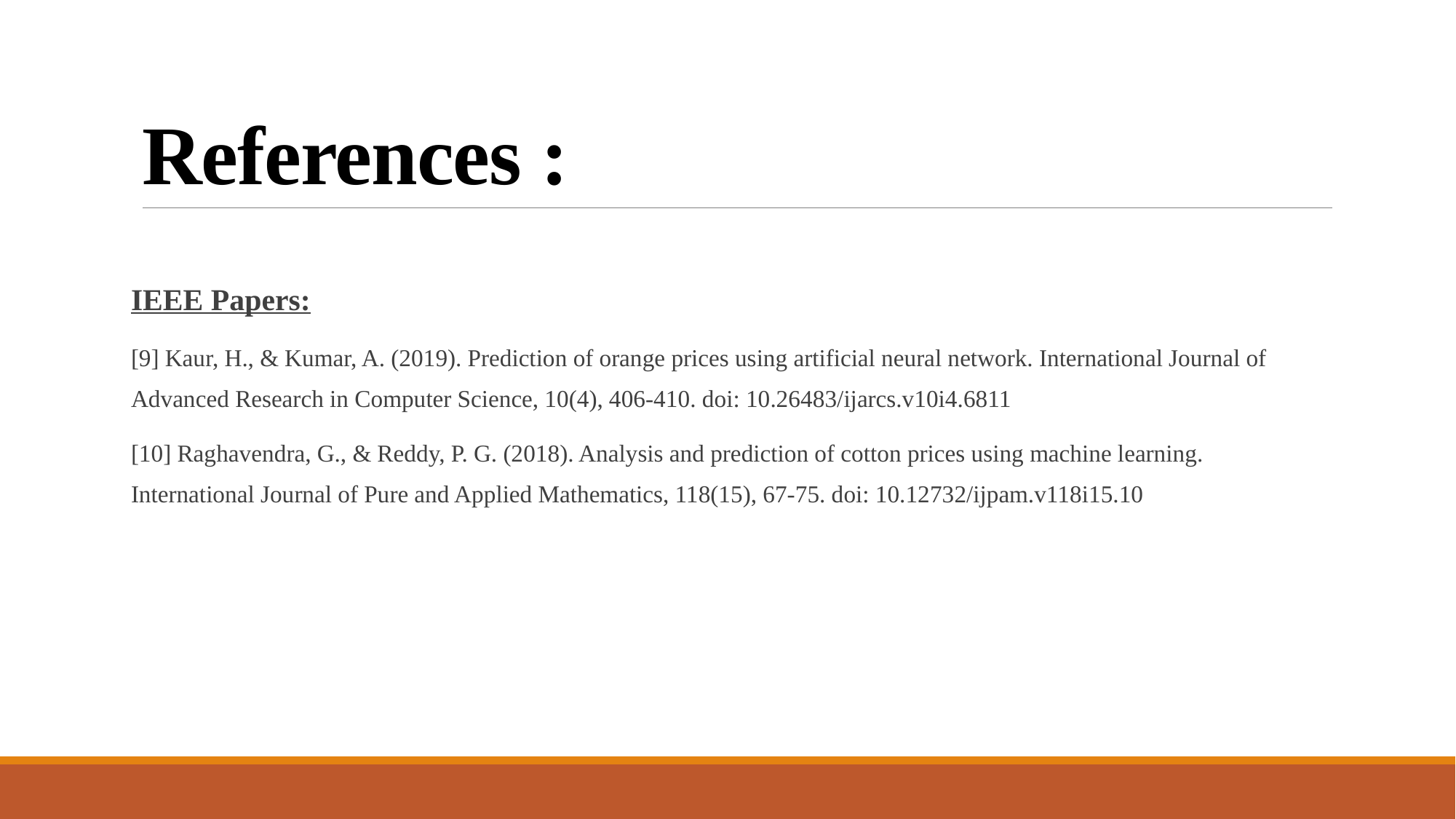

# References :
IEEE Papers:
[9] Kaur, H., & Kumar, A. (2019). Prediction of orange prices using artificial neural network. International Journal of Advanced Research in Computer Science, 10(4), 406-410. doi: 10.26483/ijarcs.v10i4.6811
[10] Raghavendra, G., & Reddy, P. G. (2018). Analysis and prediction of cotton prices using machine learning. International Journal of Pure and Applied Mathematics, 118(15), 67-75. doi: 10.12732/ijpam.v118i15.10